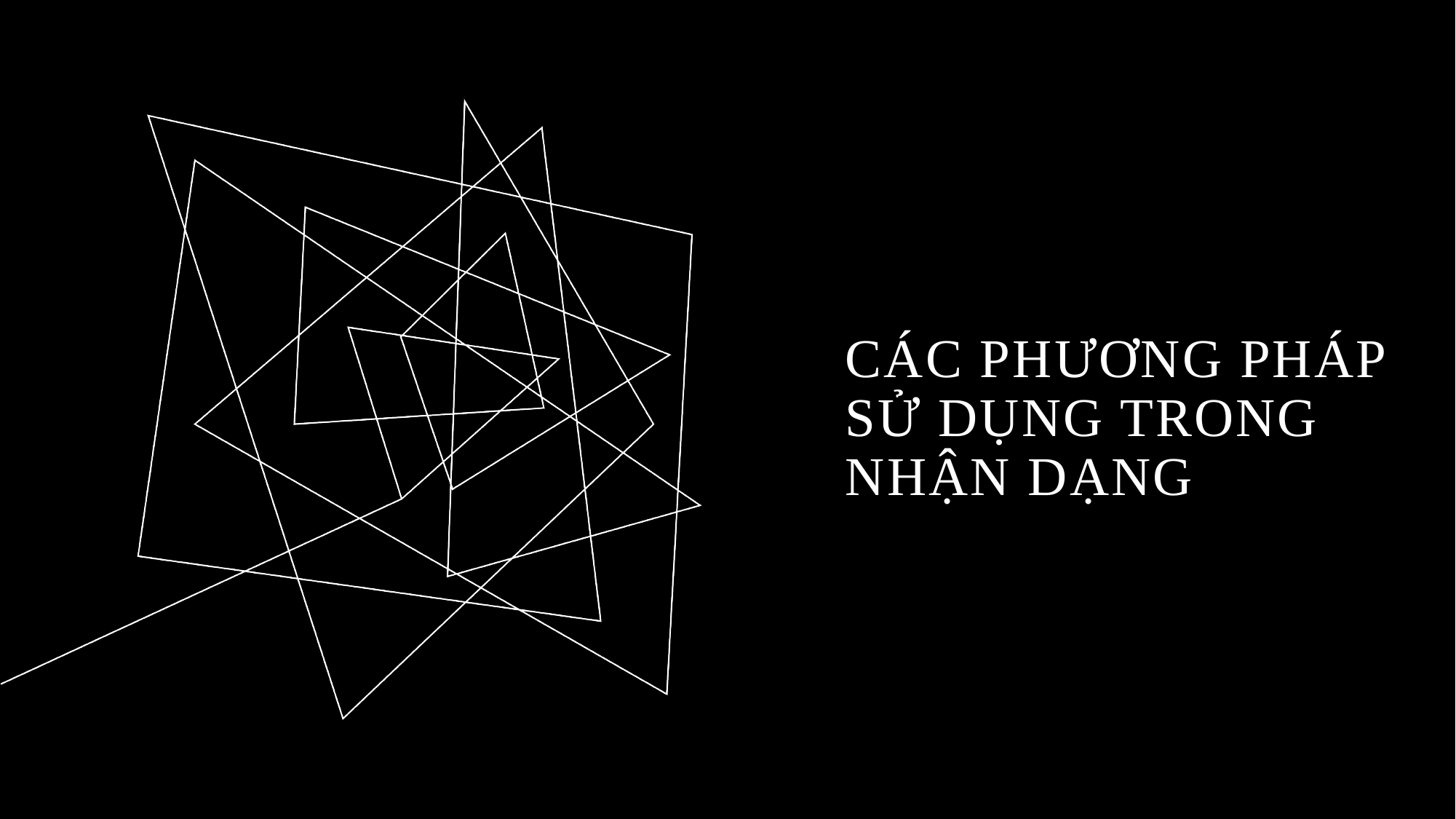

# Các phương pháp sử dụng trong nhận dạng